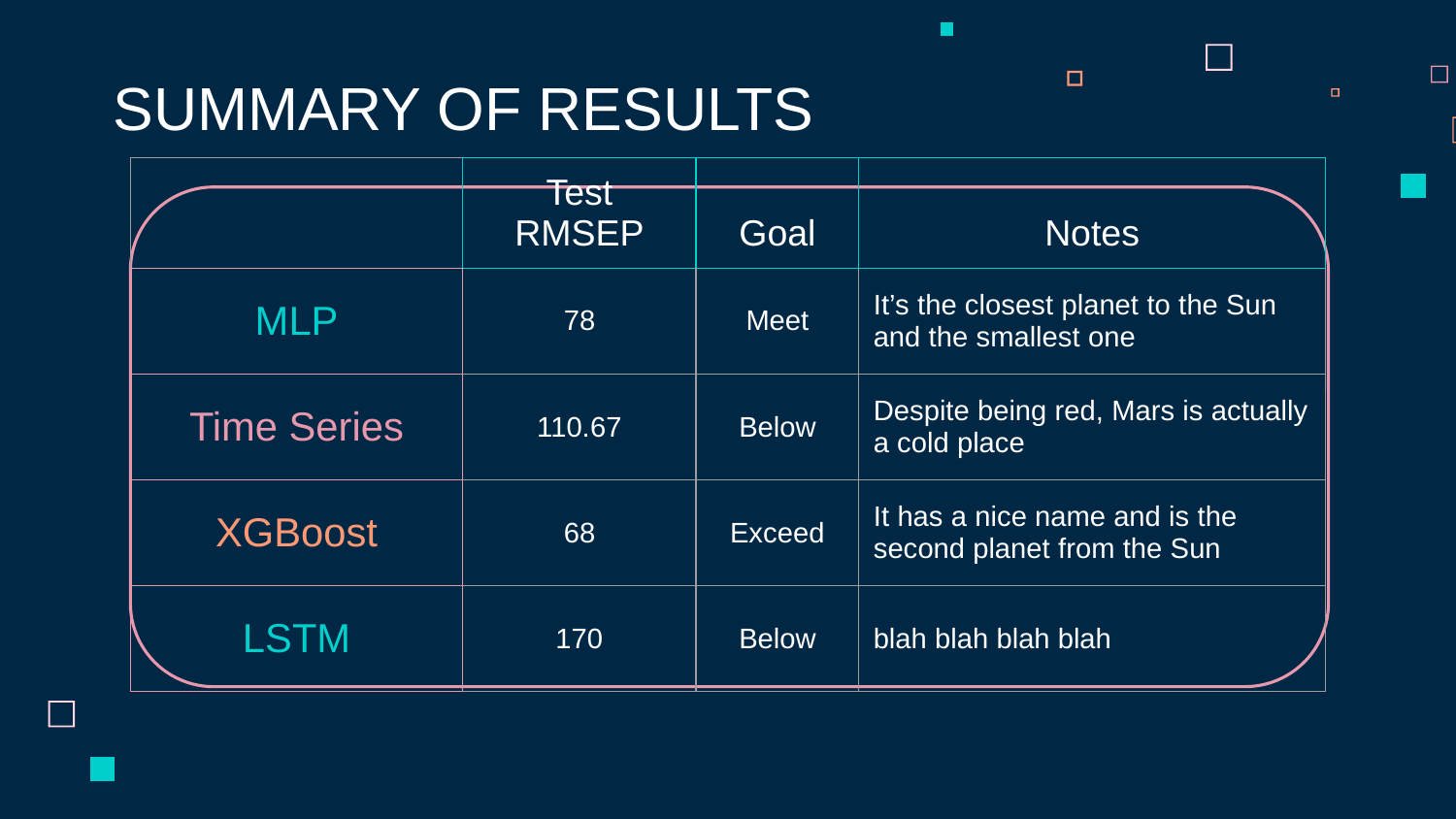

# SUMMARY OF RESULTS
|  | Test RMSEP | Goal | Notes |
| --- | --- | --- | --- |
| MLP | 78 | Meet | It’s the closest planet to the Sun and the smallest one |
| Time Series | 110.67 | Below | Despite being red, Mars is actually a cold place |
| XGBoost | 68 | Exceed | It has a nice name and is the second planet from the Sun |
| LSTM | 170 | Below | blah blah blah blah |